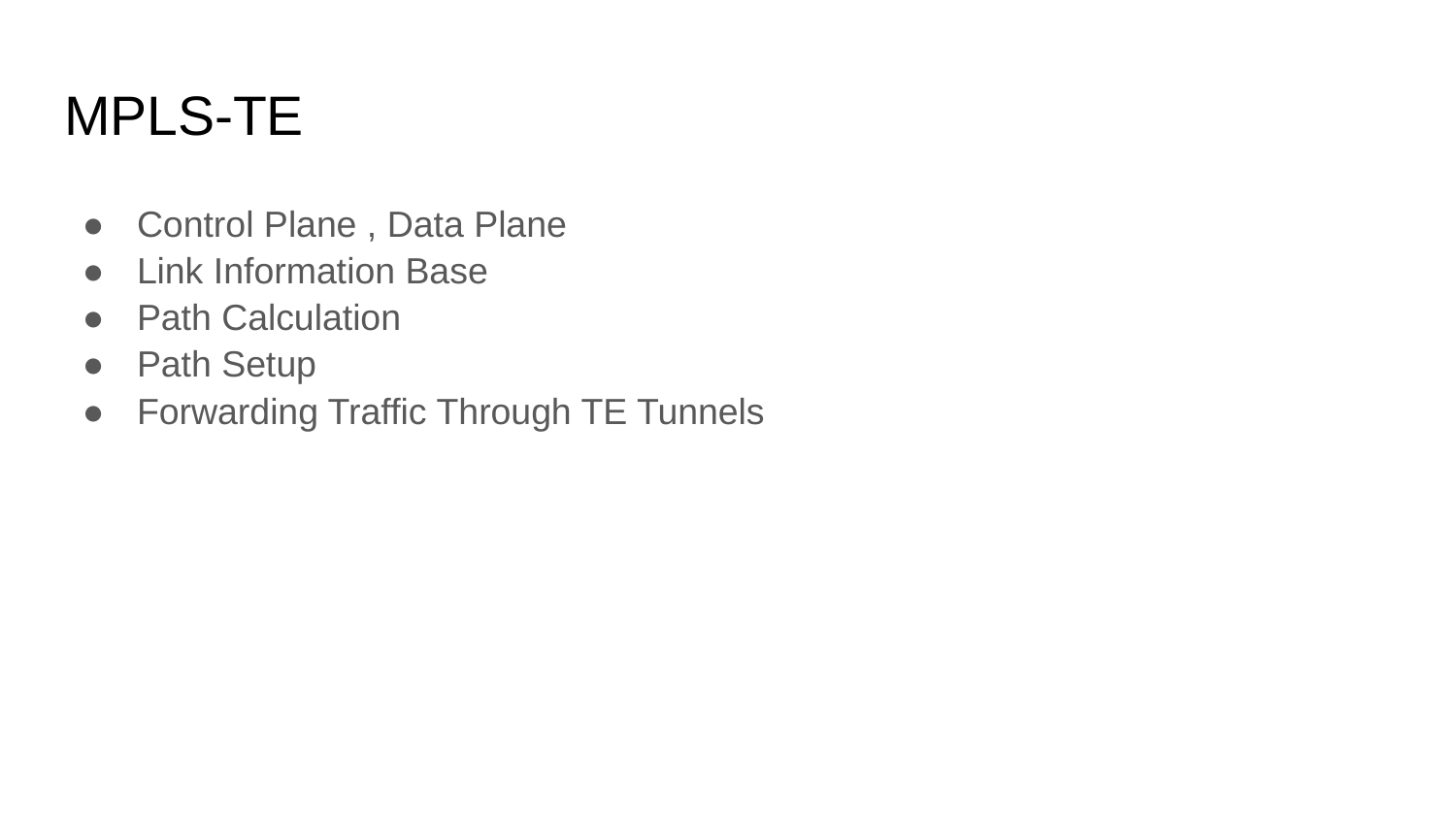

# MPLS-TE
Control Plane , Data Plane
Link Information Base
Path Calculation
Path Setup
Forwarding Traffic Through TE Tunnels